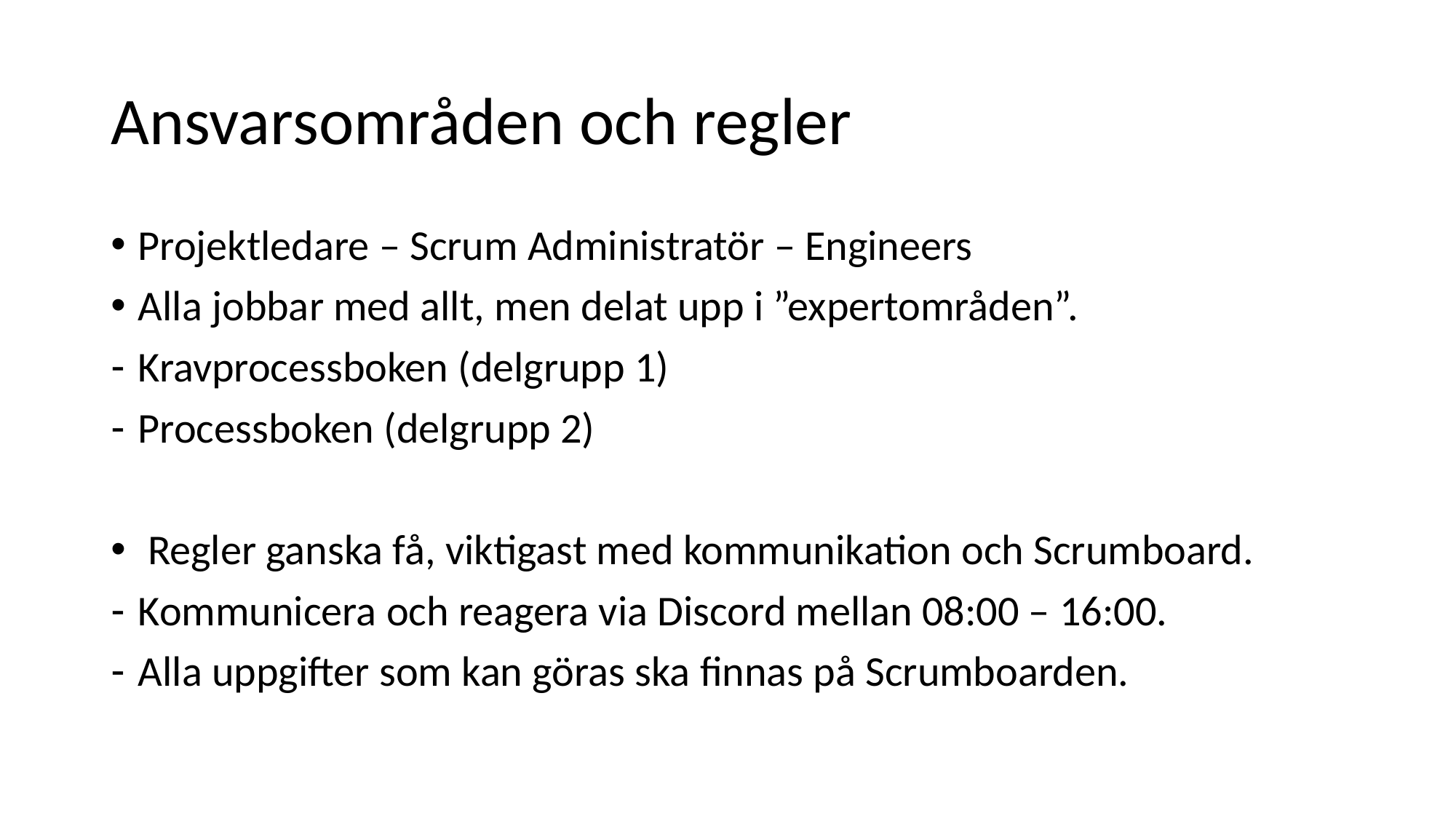

# Ansvarsområden och regler
Projektledare – Scrum Administratör – Engineers
Alla jobbar med allt, men delat upp i ”expertområden”.
Kravprocessboken (delgrupp 1)
Processboken (delgrupp 2)

 Regler ganska få, viktigast med kommunikation och Scrumboard.
Kommunicera och reagera via Discord mellan 08:00 – 16:00.
Alla uppgifter som kan göras ska finnas på Scrumboarden.